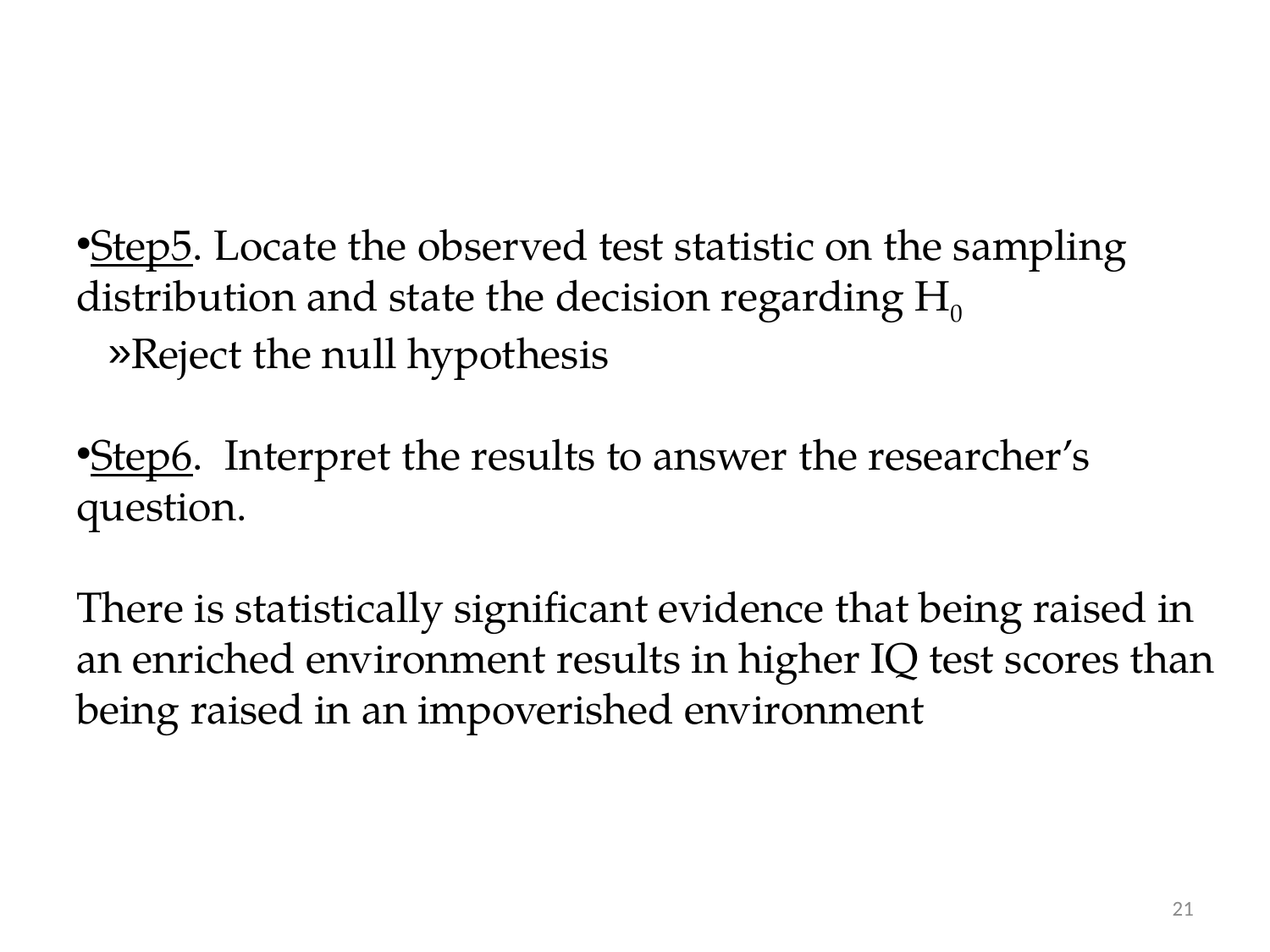

Step5. Locate the observed test statistic on the sampling distribution and state the decision regarding H0
Reject the null hypothesis

Step6.  Interpret the results to answer the researcher’s question.

There is statistically significant evidence that being raised in an enriched environment results in higher IQ test scores than being raised in an impoverished environment

21